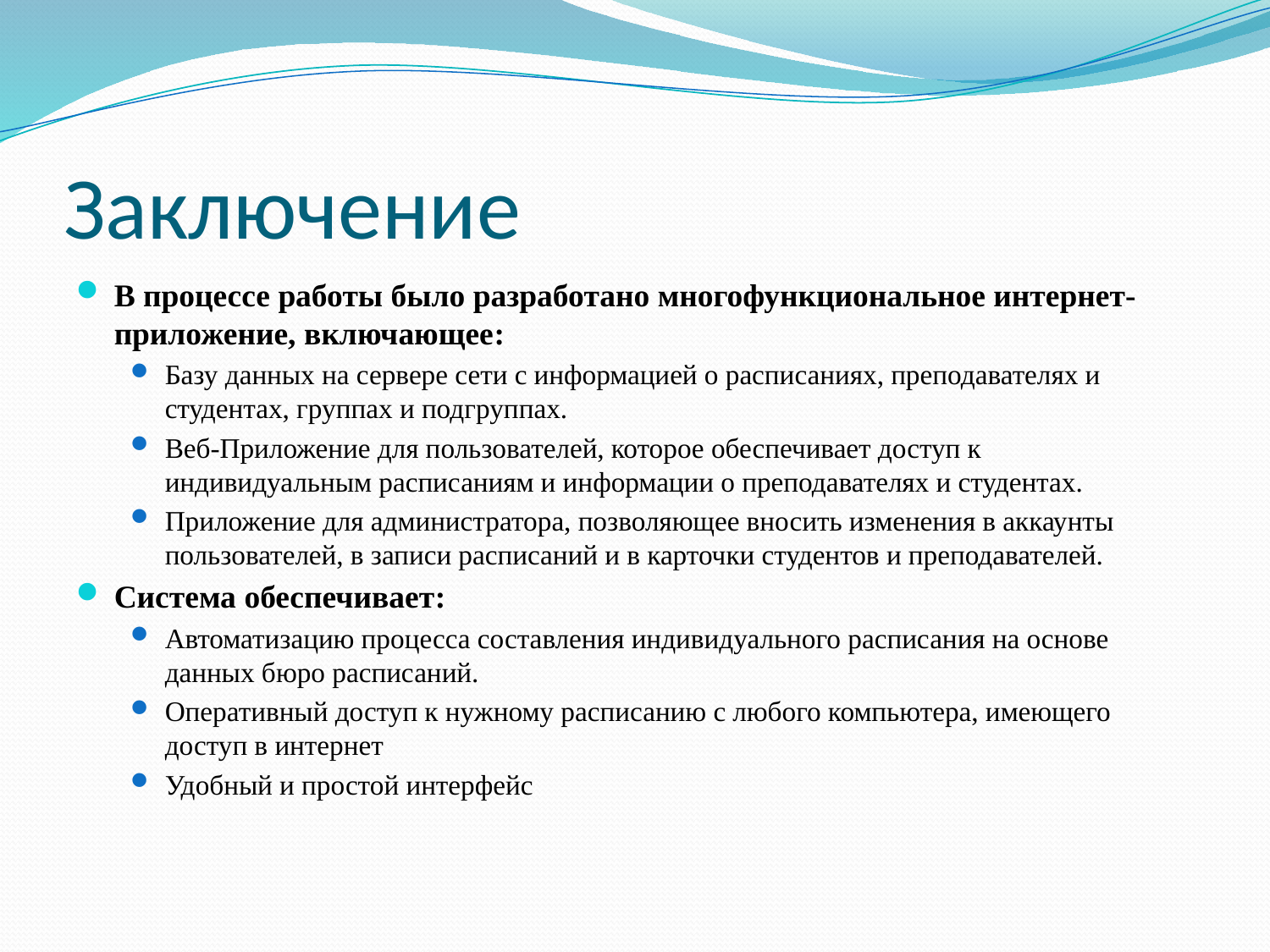

# Заключение
В процессе работы было разработано многофункциональное интернет-приложение, включающее:
Базу данных на сервере сети с информацией о расписаниях, преподавателях и студентах, группах и подгруппах.
Веб-Приложение для пользователей, которое обеспечивает доступ к индивидуальным расписаниям и информации о преподавателях и студентах.
Приложение для администратора, позволяющее вносить изменения в аккаунты пользователей, в записи расписаний и в карточки студентов и преподавателей.
Система обеспечивает:
Автоматизацию процесса составления индивидуального расписания на основе данных бюро расписаний.
Оперативный доступ к нужному расписанию с любого компьютера, имеющего доступ в интернет
Удобный и простой интерфейс